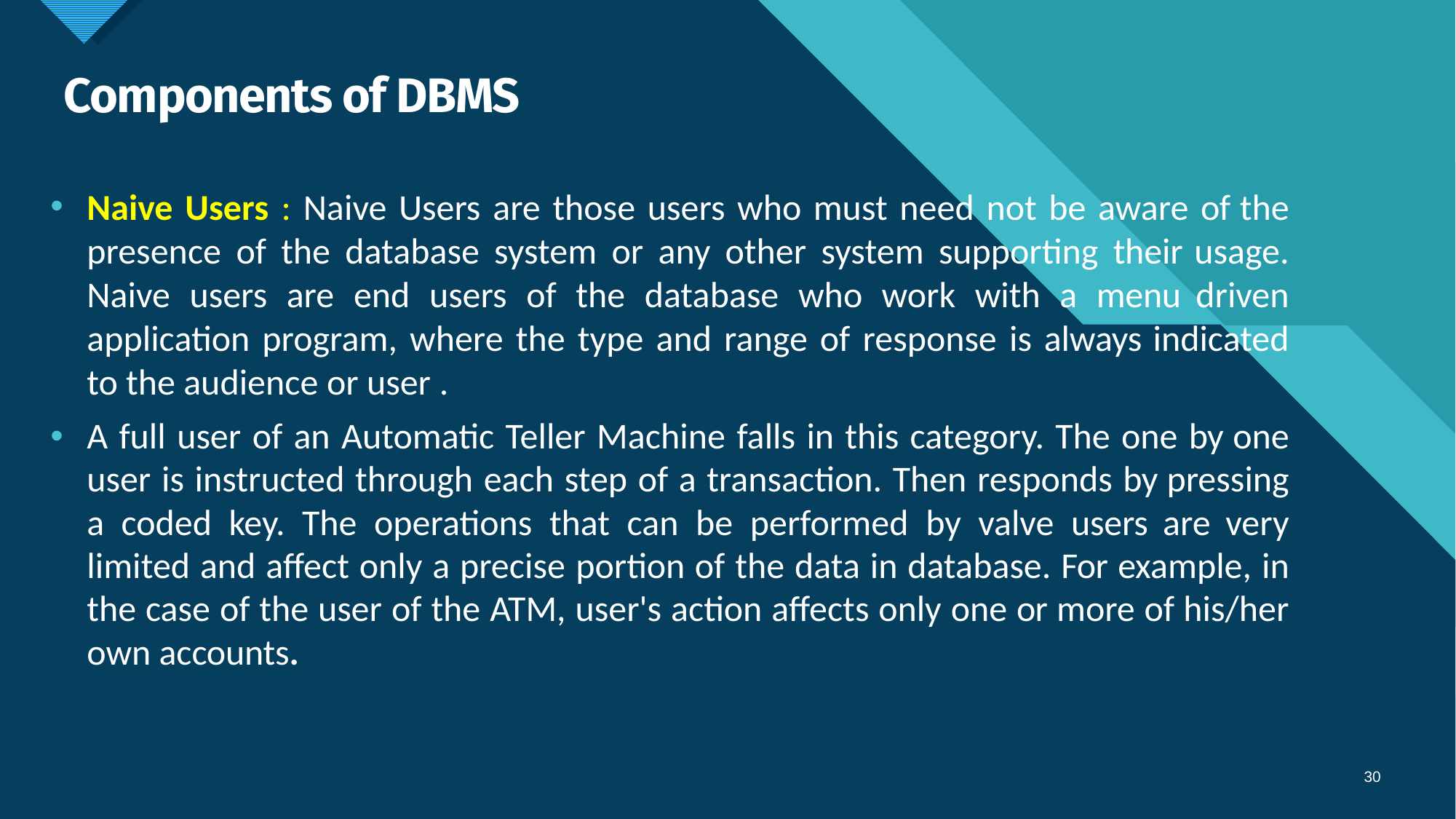

# Components of DBMS
Naive Users : Naive Users are those users who must need not be aware of the presence of the database system or any other system supporting their usage. Naive users are end users of the database who work with a menu driven application program, where the type and range of response is always indicated to the audience or user .
A full user of an Automatic Teller Machine falls in this category. The one by one user is instructed through each step of a transaction. Then responds by pressing a coded key. The operations that can be performed by valve users are very limited and affect only a precise portion of the data in database. For example, in the case of the user of the ATM, user's action affects only one or more of his/her own accounts.
30